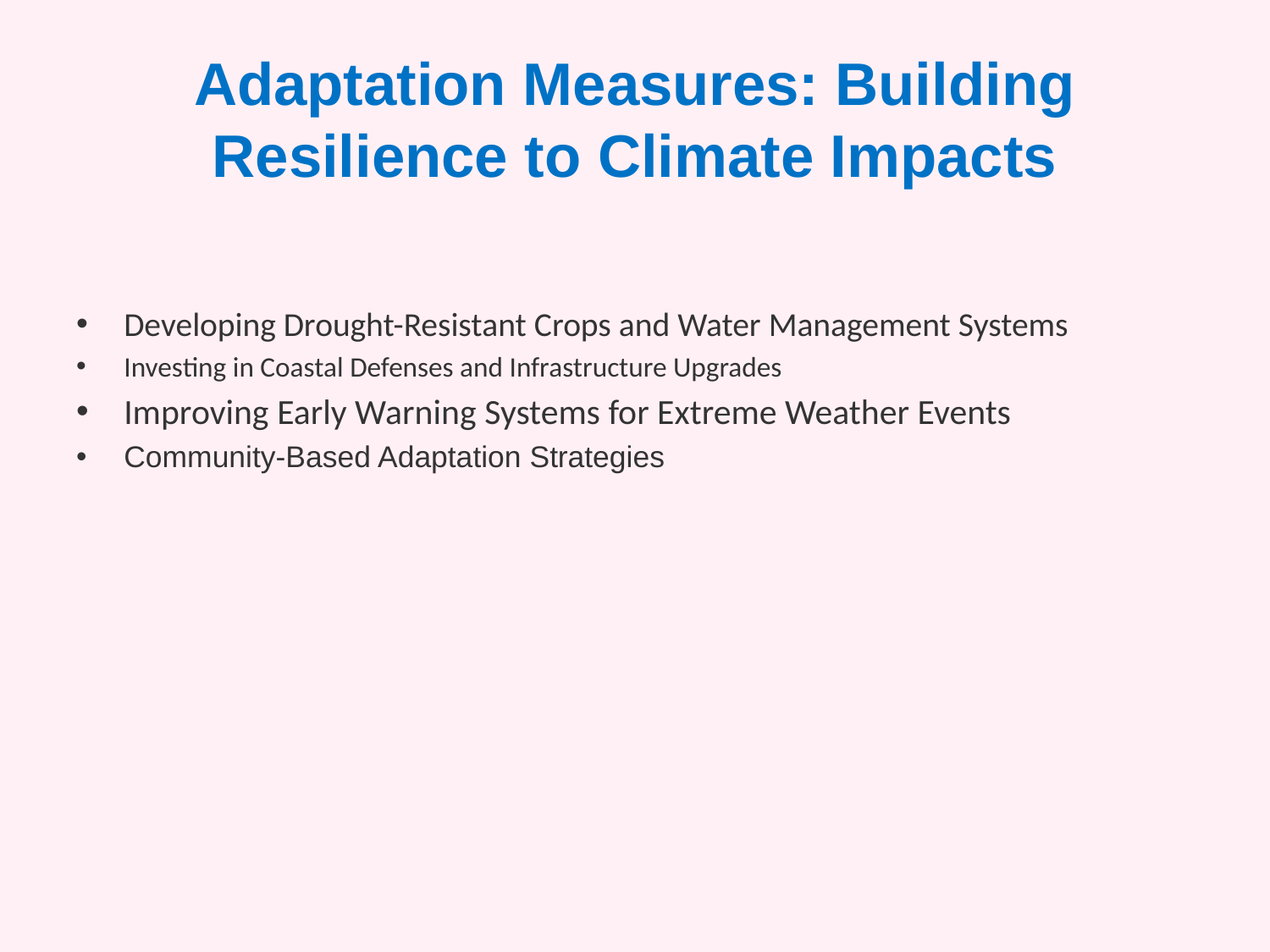

# Adaptation Measures: Building Resilience to Climate Impacts

Developing Drought-Resistant Crops and Water Management Systems
Investing in Coastal Defenses and Infrastructure Upgrades
Improving Early Warning Systems for Extreme Weather Events
Community-Based Adaptation Strategies